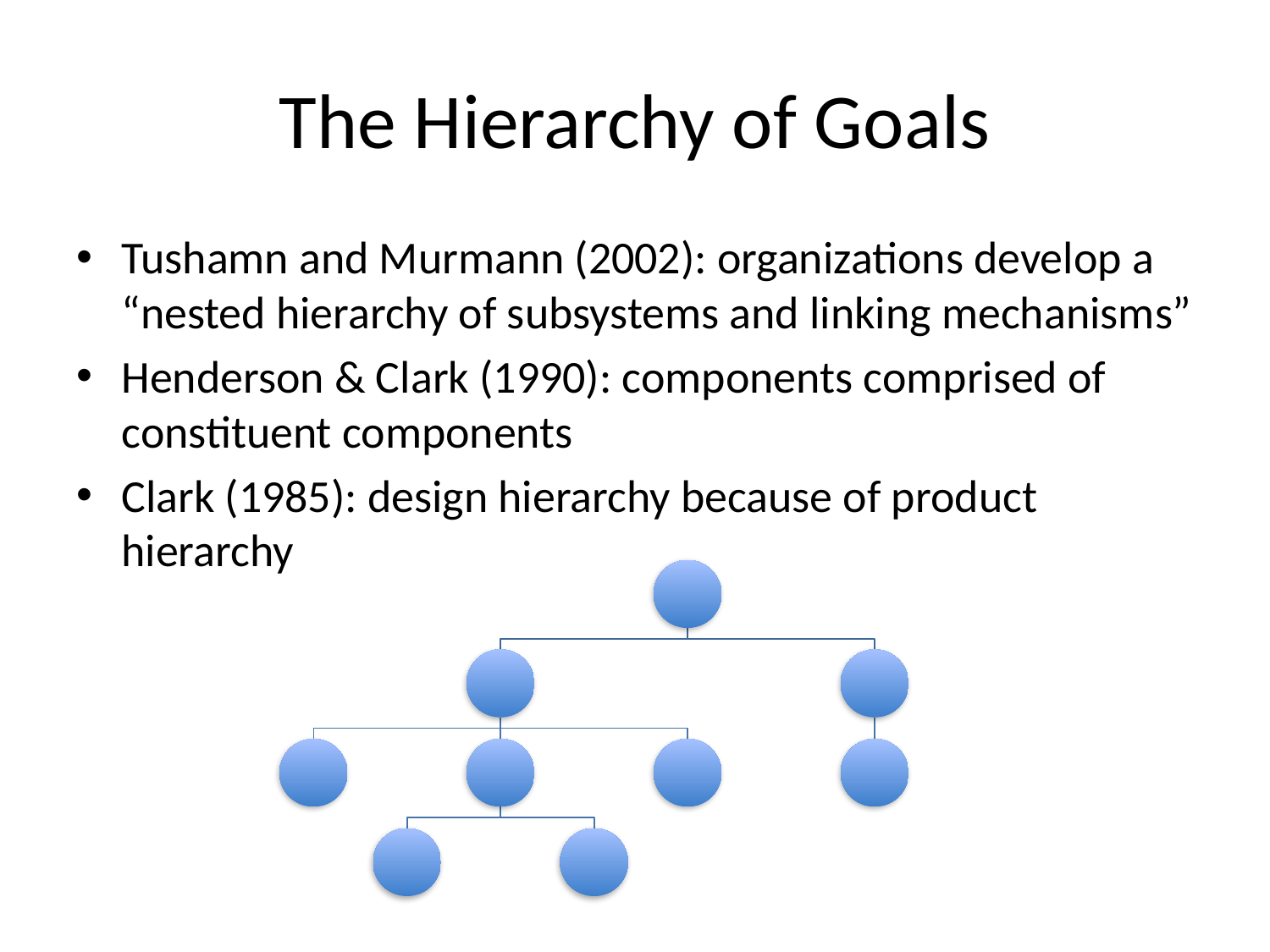

# The Hierarchy of Goals
Tushamn and Murmann (2002): organizations develop a “nested hierarchy of subsystems and linking mechanisms”
Henderson & Clark (1990): components comprised of constituent components
Clark (1985): design hierarchy because of product hierarchy